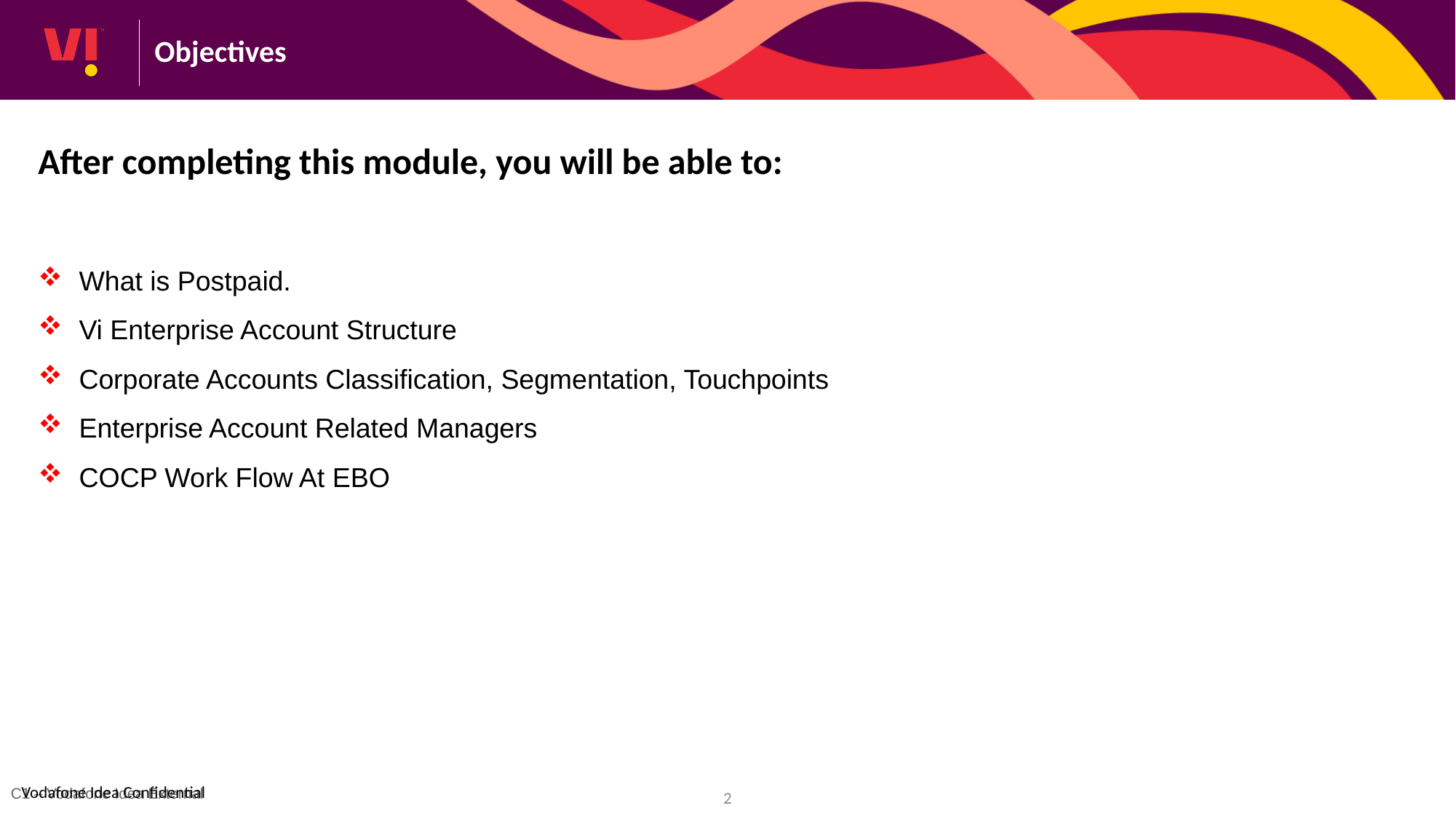

Objectives
After completing this module, you will be able to:

What is Postpaid.
Vi Enterprise Account Structure
Corporate Accounts Classification, Segmentation, Touchpoints
Enterprise Account Related Managers
COCP Work Flow At EBO
2